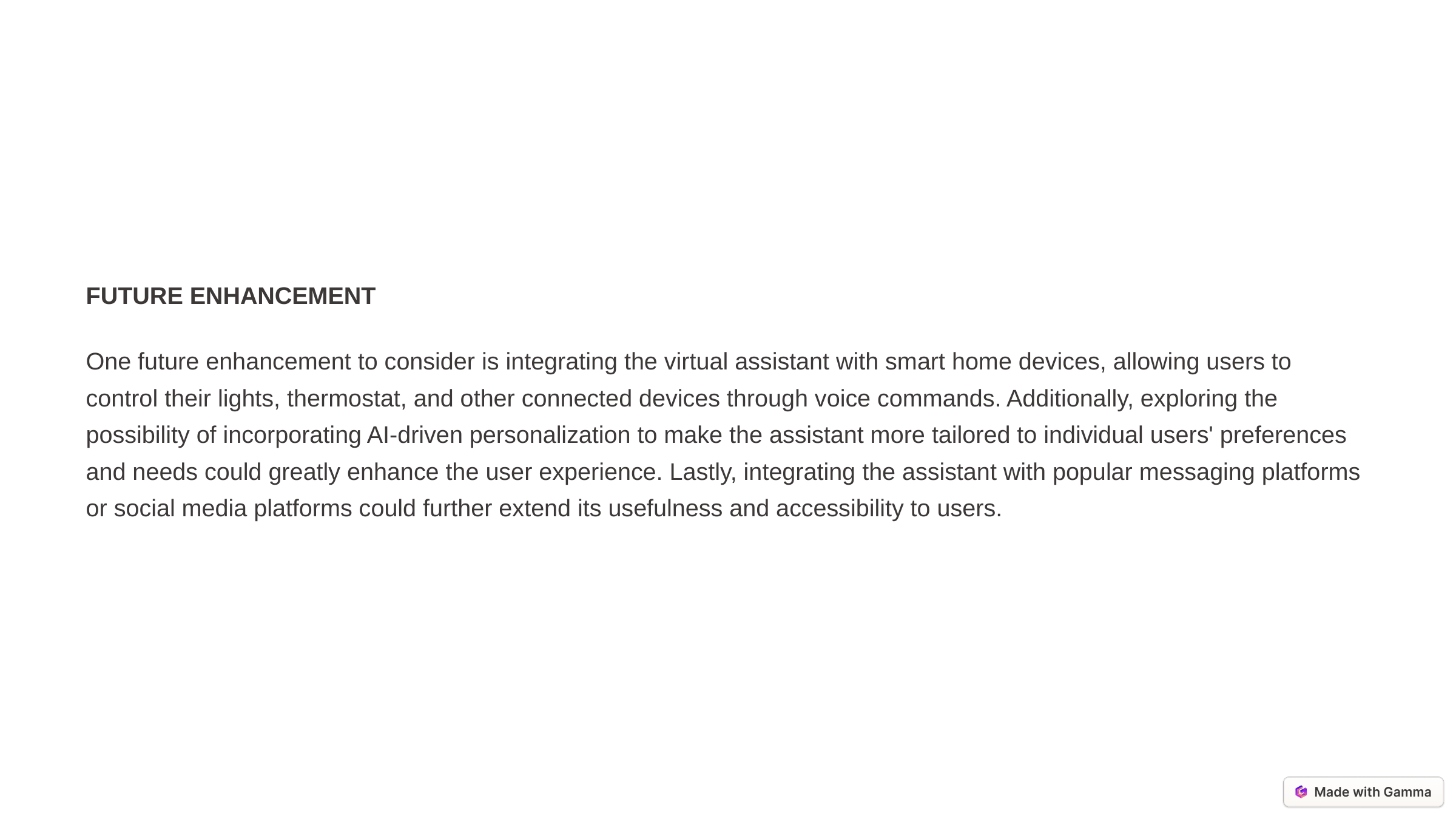

FUTURE ENHANCEMENT

One future enhancement to consider is integrating the virtual assistant with smart home devices, allowing users to control their lights, thermostat, and other connected devices through voice commands. Additionally, exploring the possibility of incorporating AI-driven personalization to make the assistant more tailored to individual users' preferences and needs could greatly enhance the user experience. Lastly, integrating the assistant with popular messaging platforms or social media platforms could further extend its usefulness and accessibility to users.